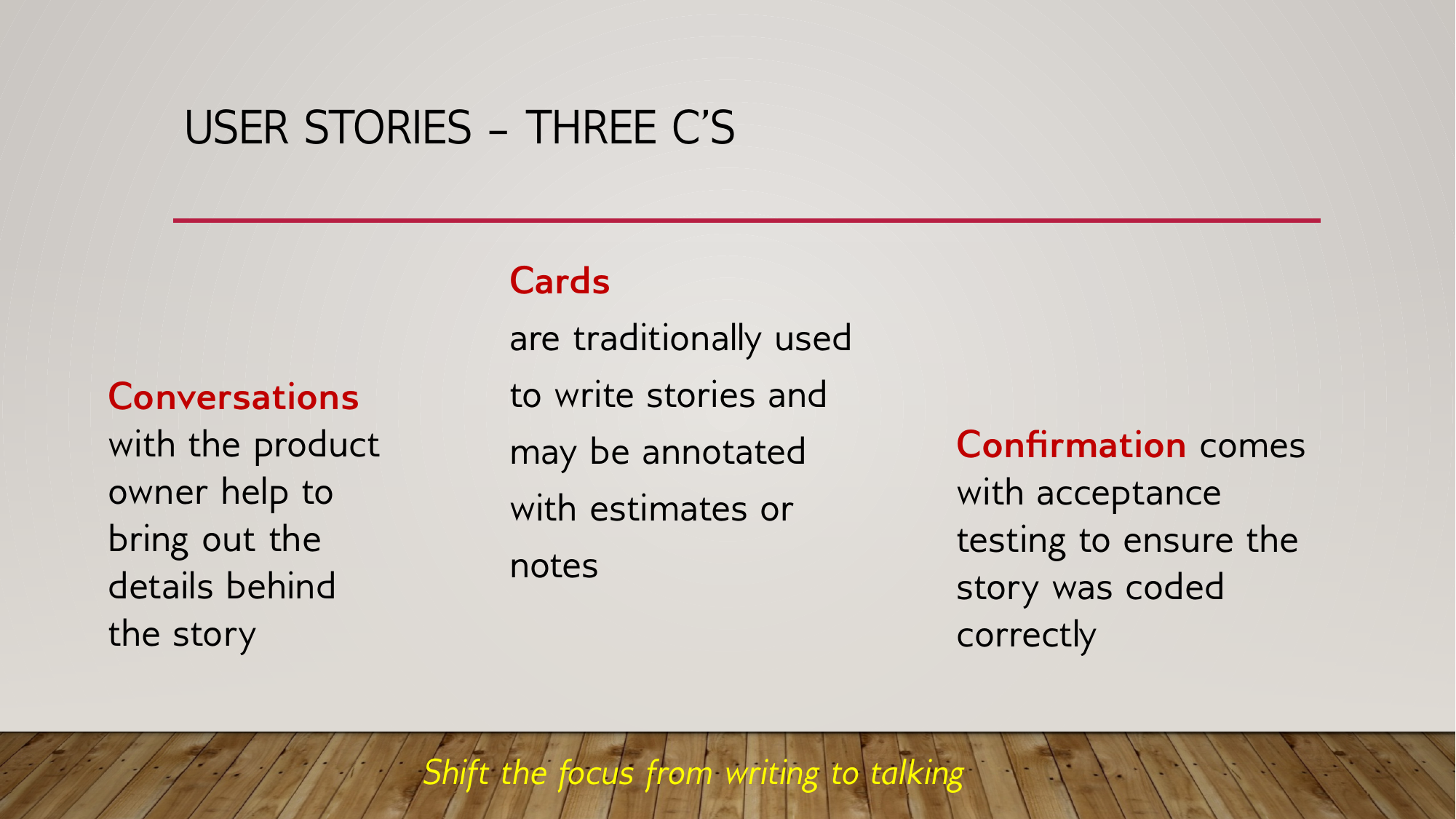

# User stories – Three C’s
Cards
are traditionally used to write stories and may be annotated with estimates or notes

Conversations with the product owner help to bring out the details behind  the story
Confirmation comes with acceptance testing to ensure the story was coded correctly
Shift the focus from writing to talking